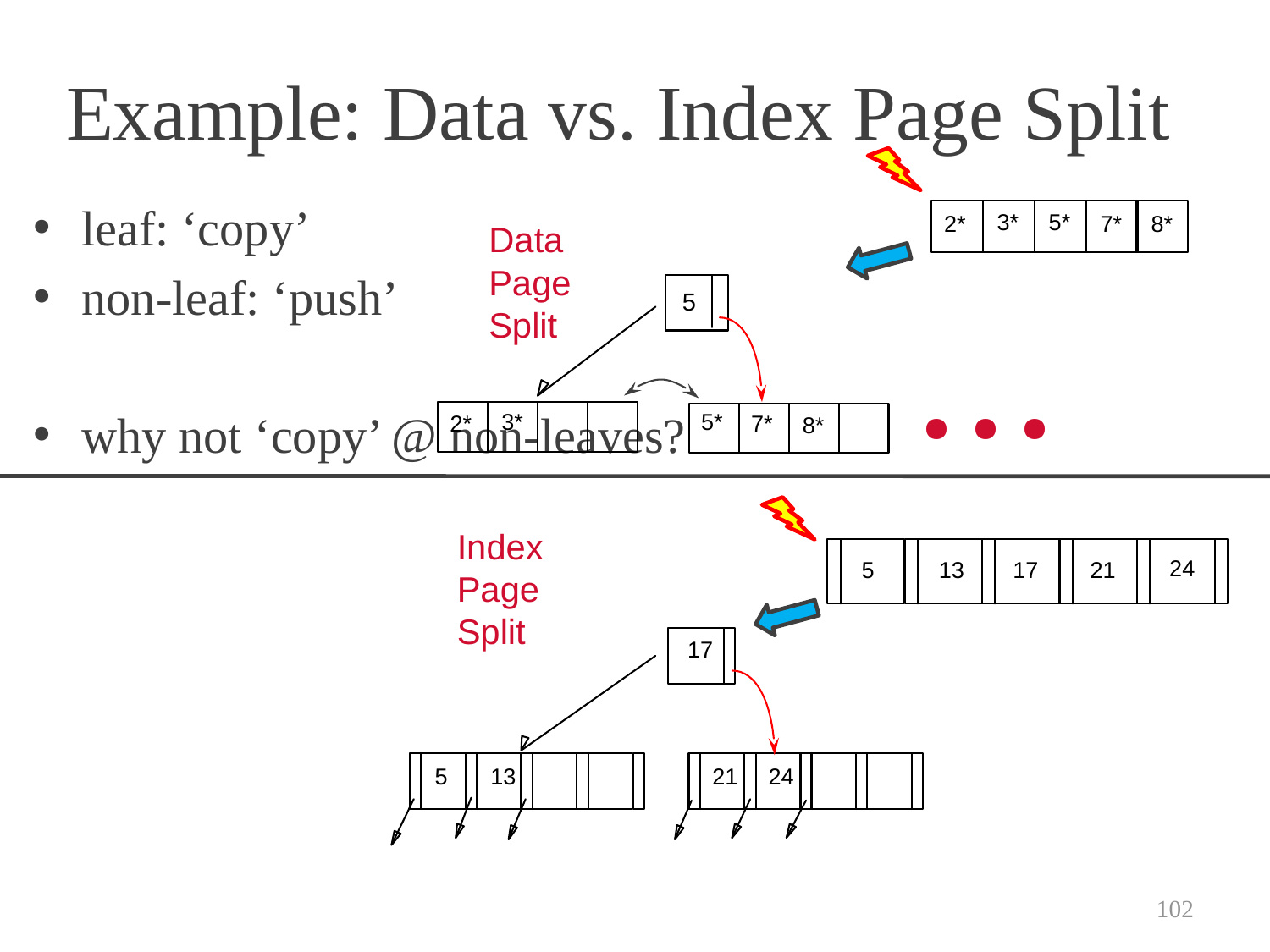

# Example: Data vs. Index Page Split

leaf: ‘copy’
non-leaf: ‘push’

why not ‘copy’ @ non-leaves?

3*
5*
2*
7*
8*
Data Page Split

…

5

5*
3*

7*
2*

8*

Index Page Split

24
21
5
13
17

17

21
24
5
13

102